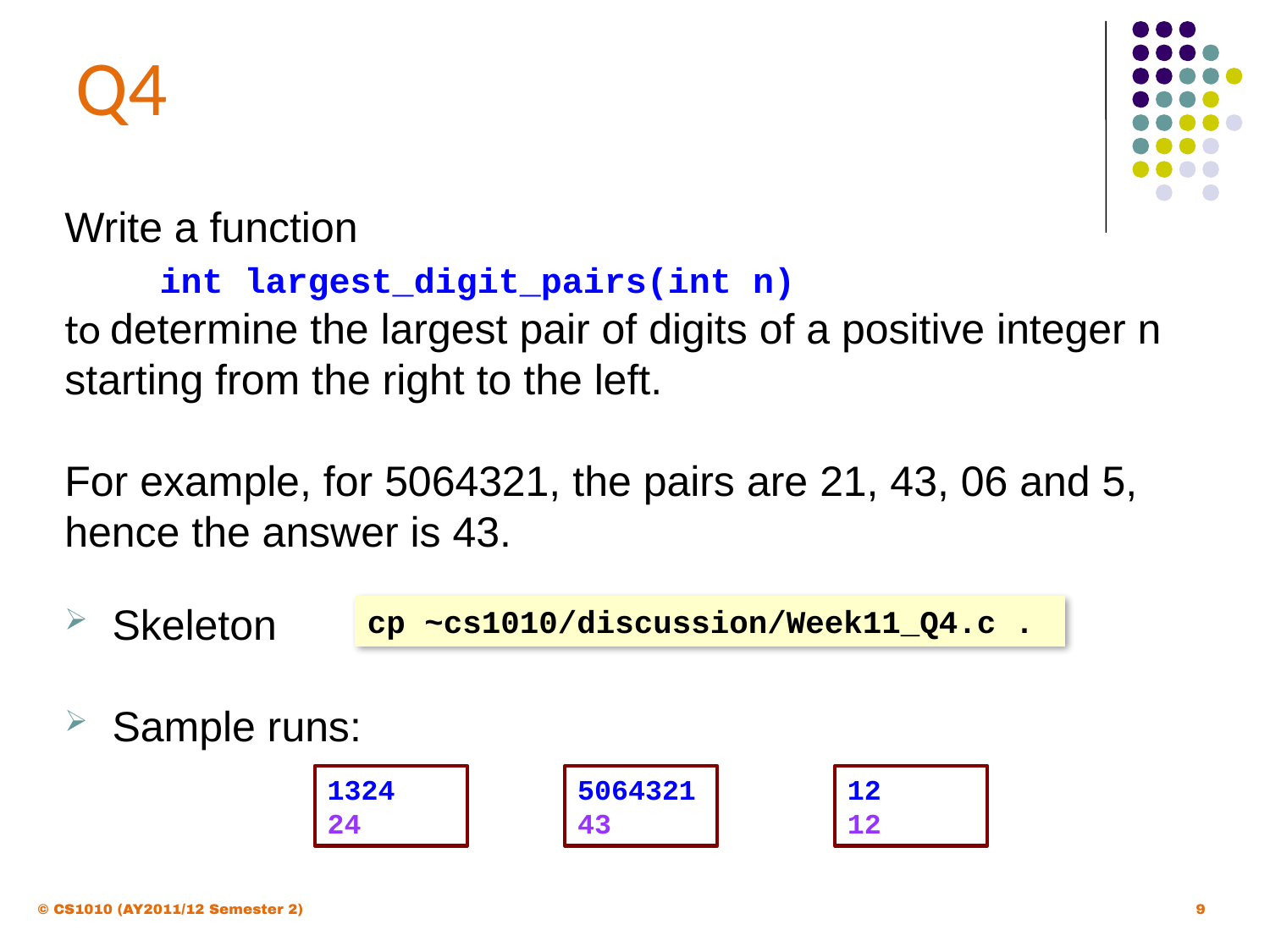

Q4
Write a function
        int largest_digit_pairs(int n)
to determine the largest pair of digits of a positive integer n starting from the right to the left.

For example, for 5064321, the pairs are 21, 43, 06 and 5, hence the answer is 43.

Skeleton

Sample runs:
cp ~cs1010/discussion/Week11_Q4.c .
1324
24
5064321
43
12
12
9
© CS1010 (AY2011/12 Semester 2)